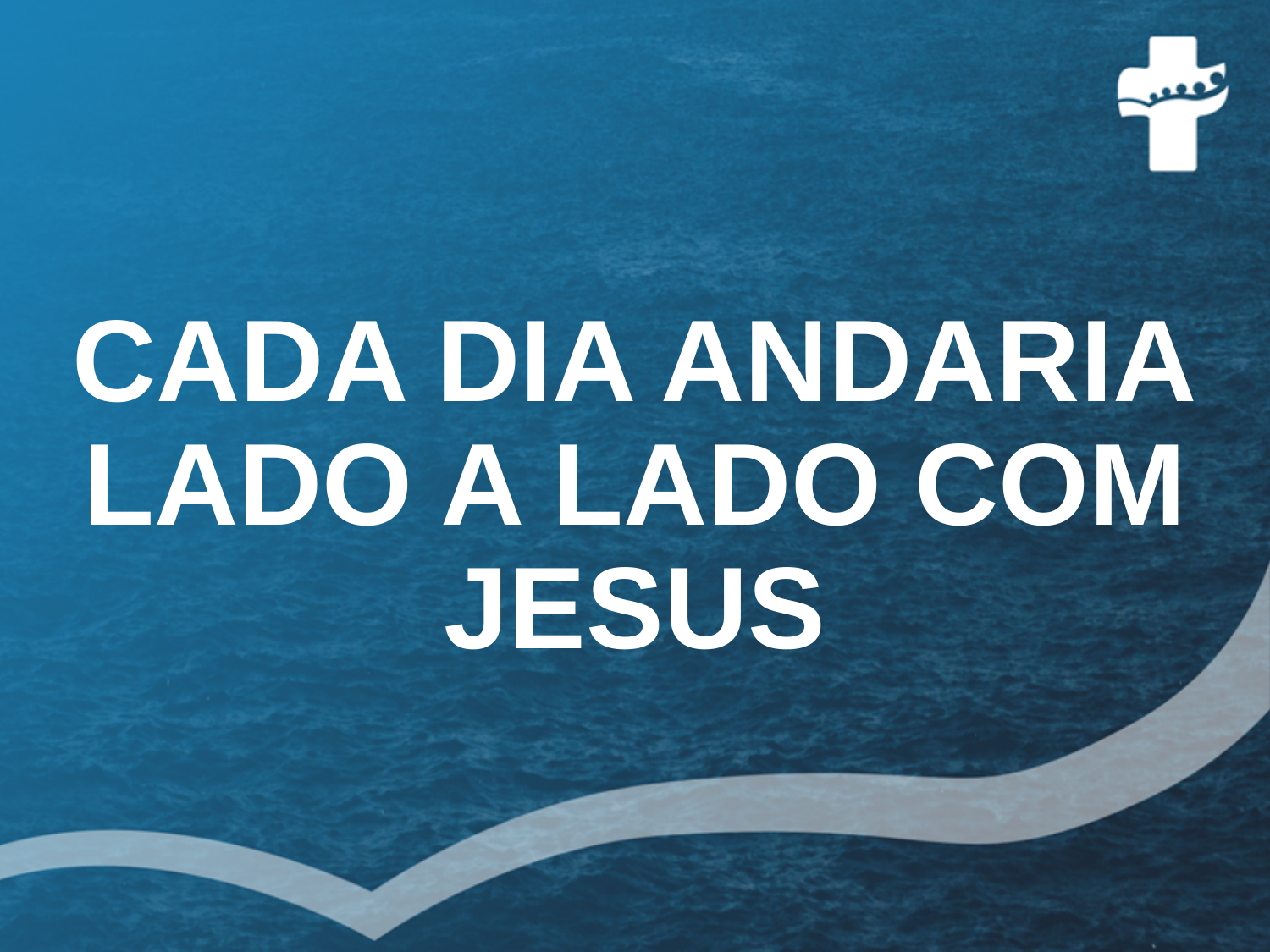

# CADA DIA ANDARIA LADO A LADO COM JESUS